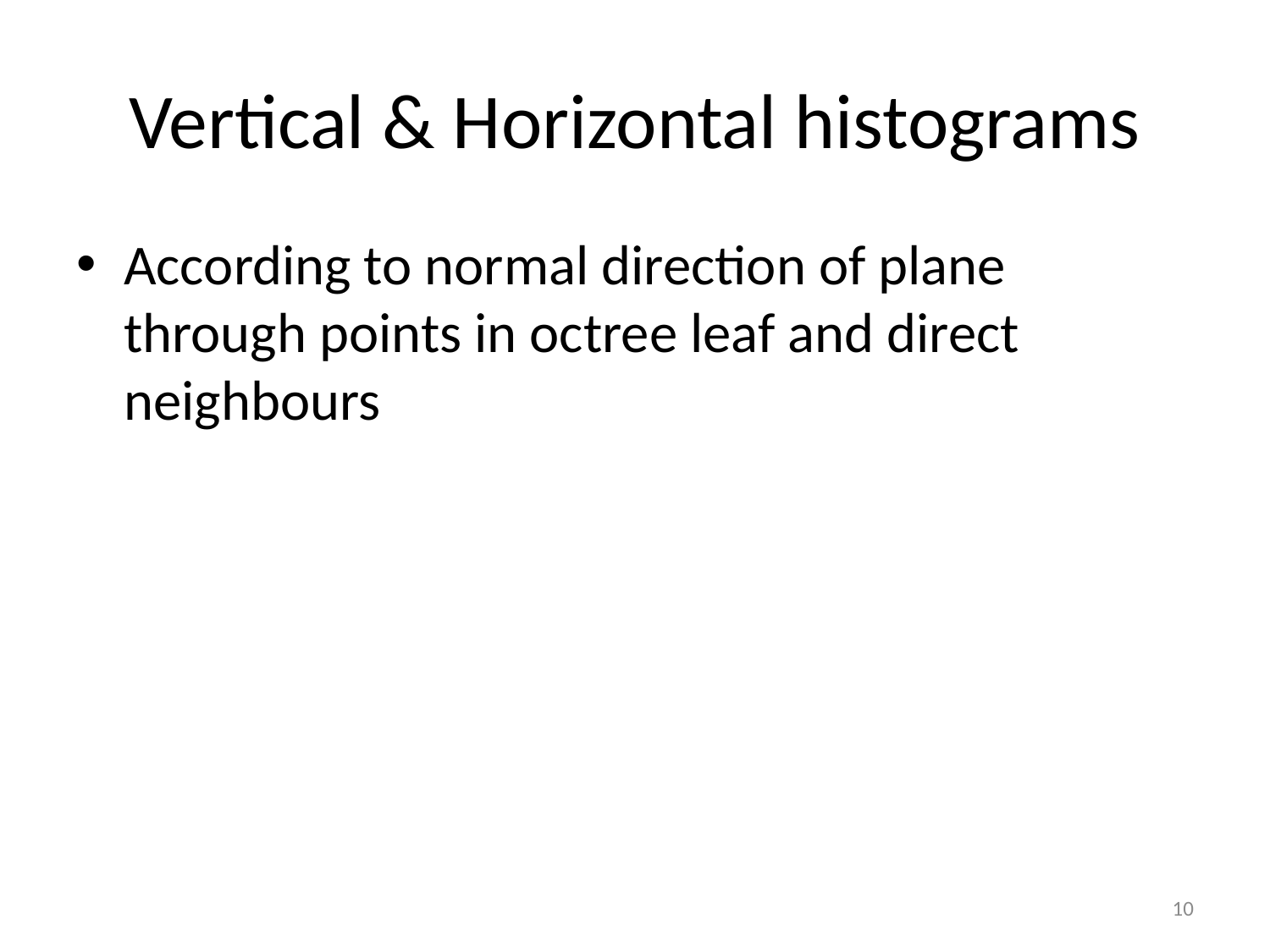

# Vertical & Horizontal histograms
According to normal direction of plane through points in octree leaf and direct neighbours
10